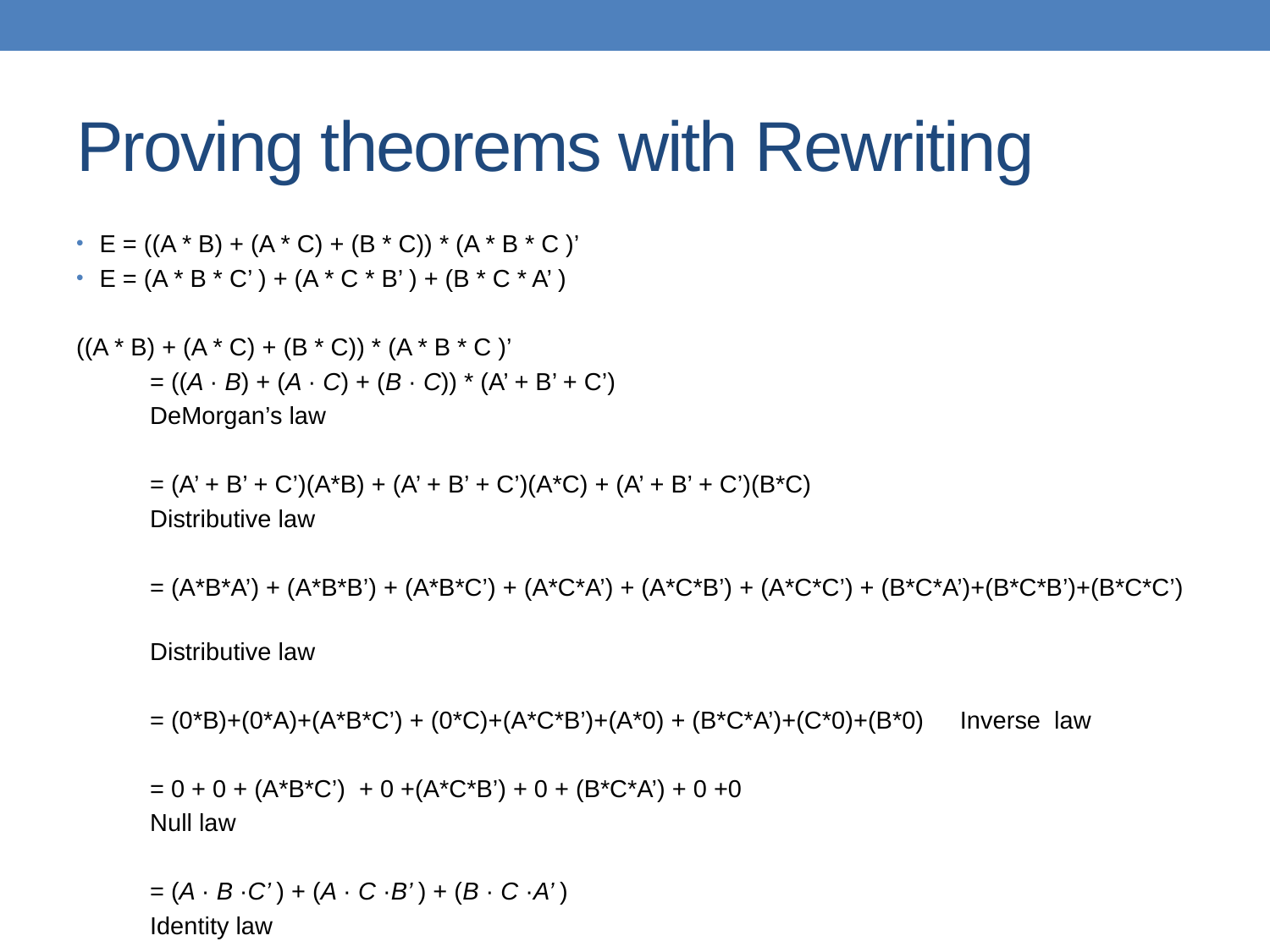

# Proving theorems with Rewriting
E = ((A * B) + (A * C) + (B * C)) * (A * B * C )’
E = (A * B * C’ ) + (A * C * B’ ) + (B * C * A’ )

((A * B) + (A * C) + (B * C)) * (A * B * C )’
	= ((A · B) + (A · C) + (B · C)) * (A’ + B’ + C’)
		DeMorgan’s law

	= (A’ + B’ + C’)(A*B) + (A’ + B’ + C’)(A*C) + (A’ + B’ + C’)(B*C)
		Distributive law

	= (A*B*A’) + (A*B*B’) + (A*B*C’) + (A*C*A’) + (A*C*B’) + (A*C*C’) + (B*C*A’)+(B*C*B’)+(B*C*C’)
		Distributive law

	= (0*B)+(0*A)+(A*B*C’) + (0*C)+(A*C*B’)+(A*0) + (B*C*A’)+(C*0)+(B*0)			Inverse  law

	= 0 + 0 + (A*B*C’)  + 0 +(A*C*B’) + 0 + (B*C*A’) + 0 +0
		Null law

	= (A · B ·C’ ) + (A · C ·B’ ) + (B · C ·A’ )
		Identity law